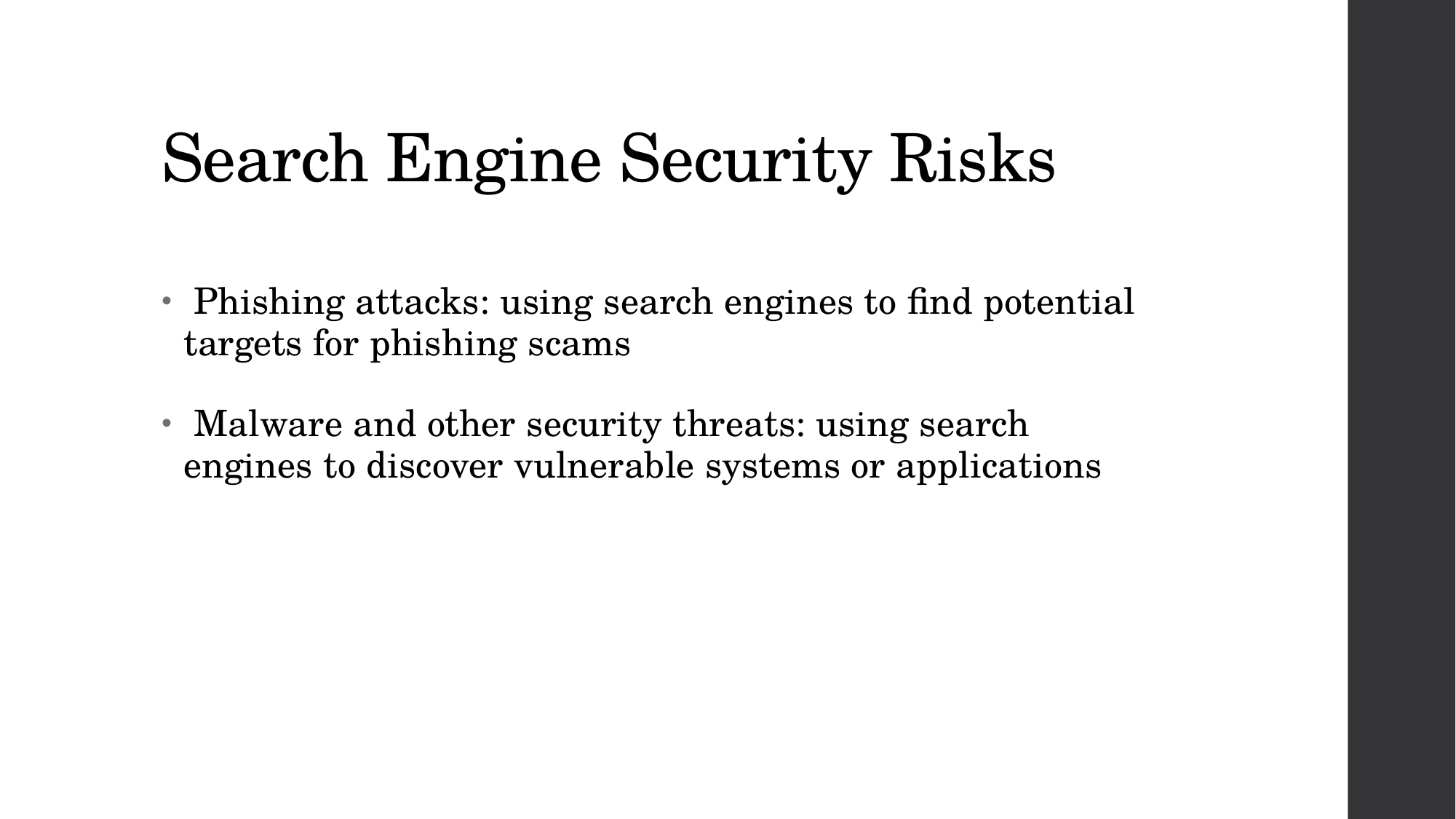

# Search Engine Security Risks

 Phishing attacks: using search engines to find potential targets for phishing scams
 Malware and other security threats: using search engines to discover vulnerable systems or applications